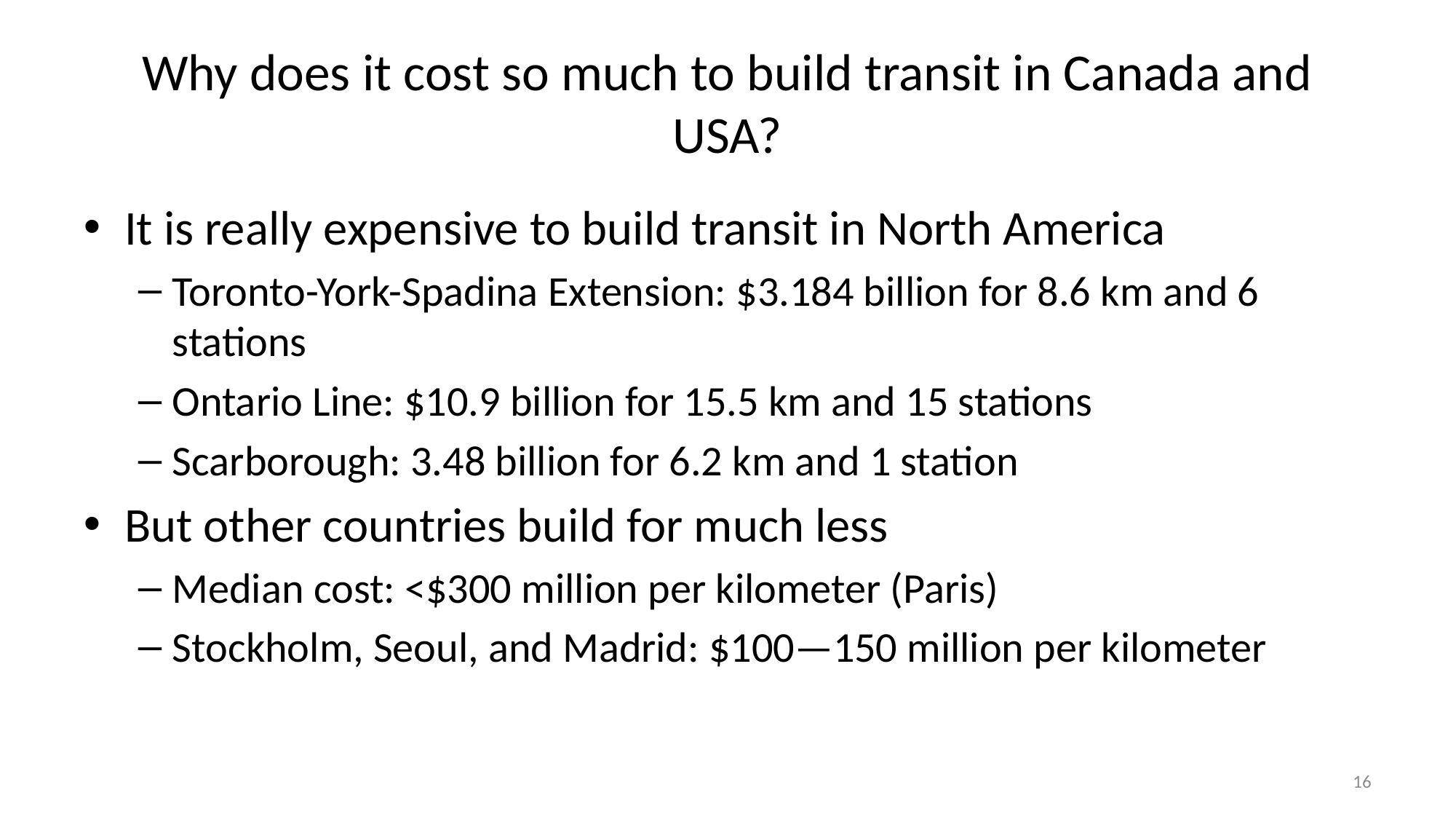

# Why does it cost so much to build transit in Canada and USA?
It is really expensive to build transit in North America
Toronto-York-Spadina Extension: $3.184 billion for 8.6 km and 6 stations
Ontario Line: $10.9 billion for 15.5 km and 15 stations
Scarborough: 3.48 billion for 6.2 km and 1 station
But other countries build for much less
Median cost: <$300 million per kilometer (Paris)
Stockholm, Seoul, and Madrid: $100—150 million per kilometer
16